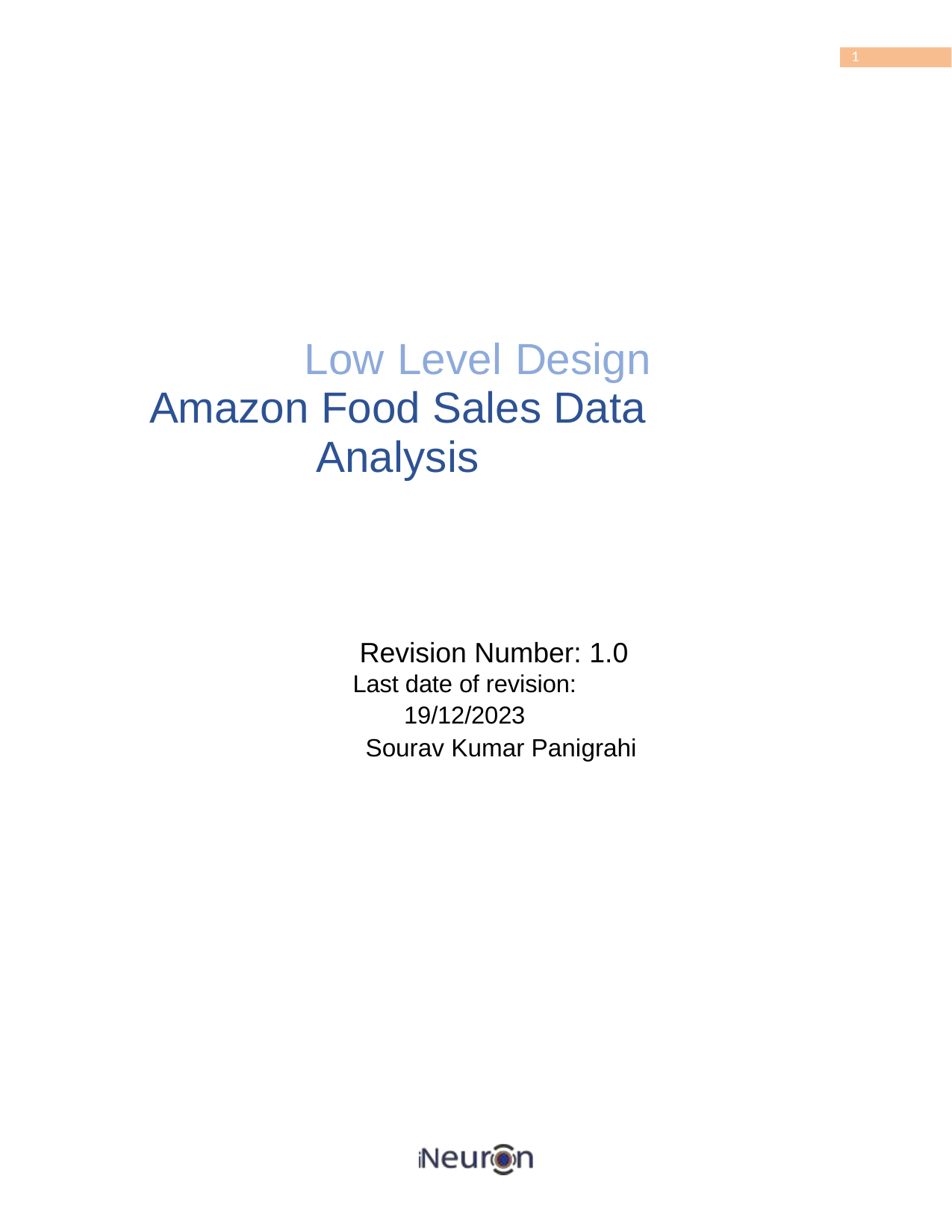

1
Low Level Design
Amazon Food Sales Data Analysis
Revision Number: 1.0
Last date of revision: 19/12/2023
Sourav Kumar Panigrahi